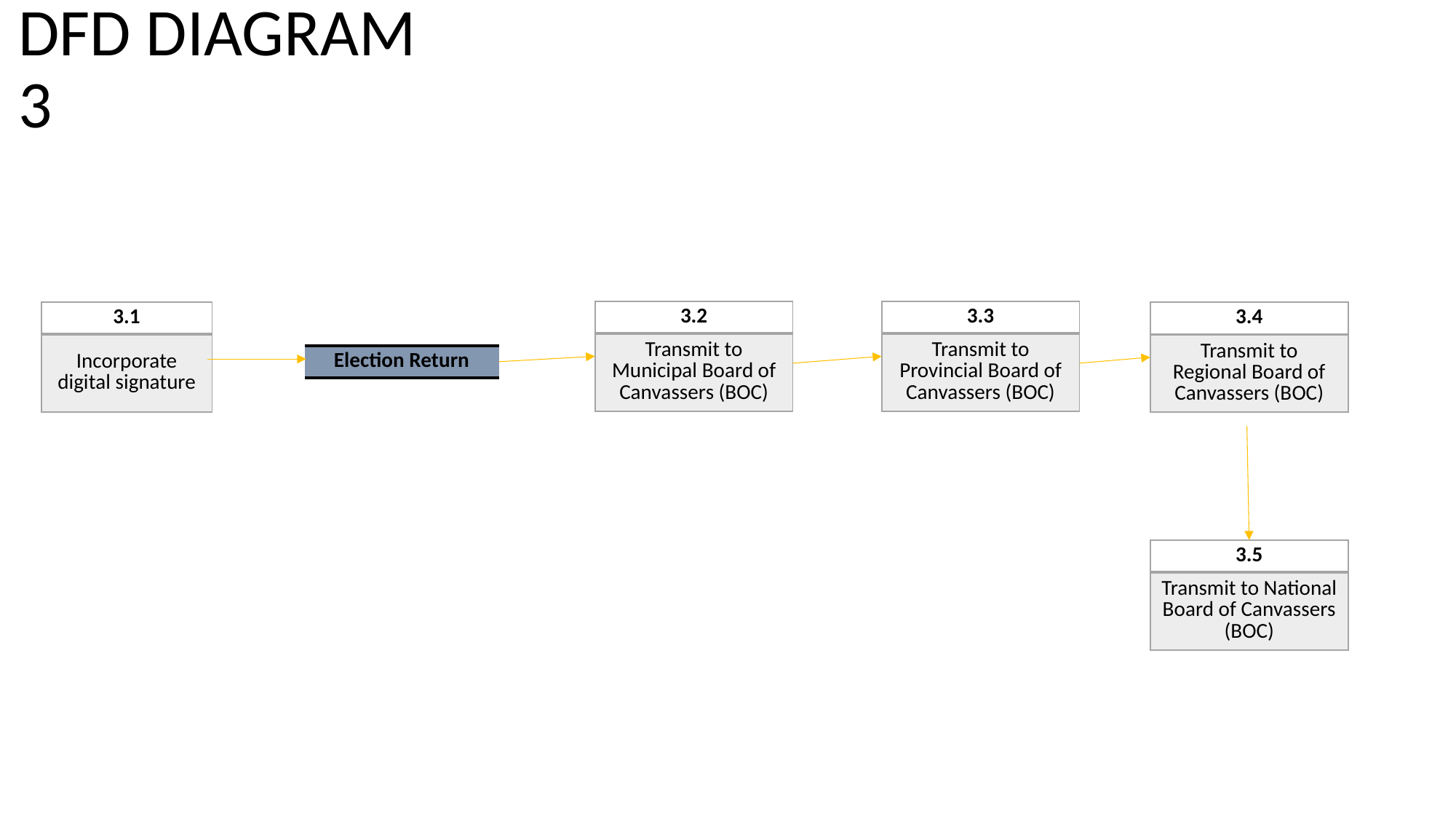

# DFD DIAGRAM 3
| 3.2 |
| --- |
| Transmit to Municipal Board of Canvassers (BOC) |
| 3.3 |
| --- |
| Transmit to Provincial Board of Canvassers (BOC) |
| 3.1 |
| --- |
| Incorporate digital signature |
| 3.4 |
| --- |
| Transmit to Regional Board of Canvassers (BOC) |
| Election Return |
| --- |
| 3.5 |
| --- |
| Transmit to National Board of Canvassers (BOC) |